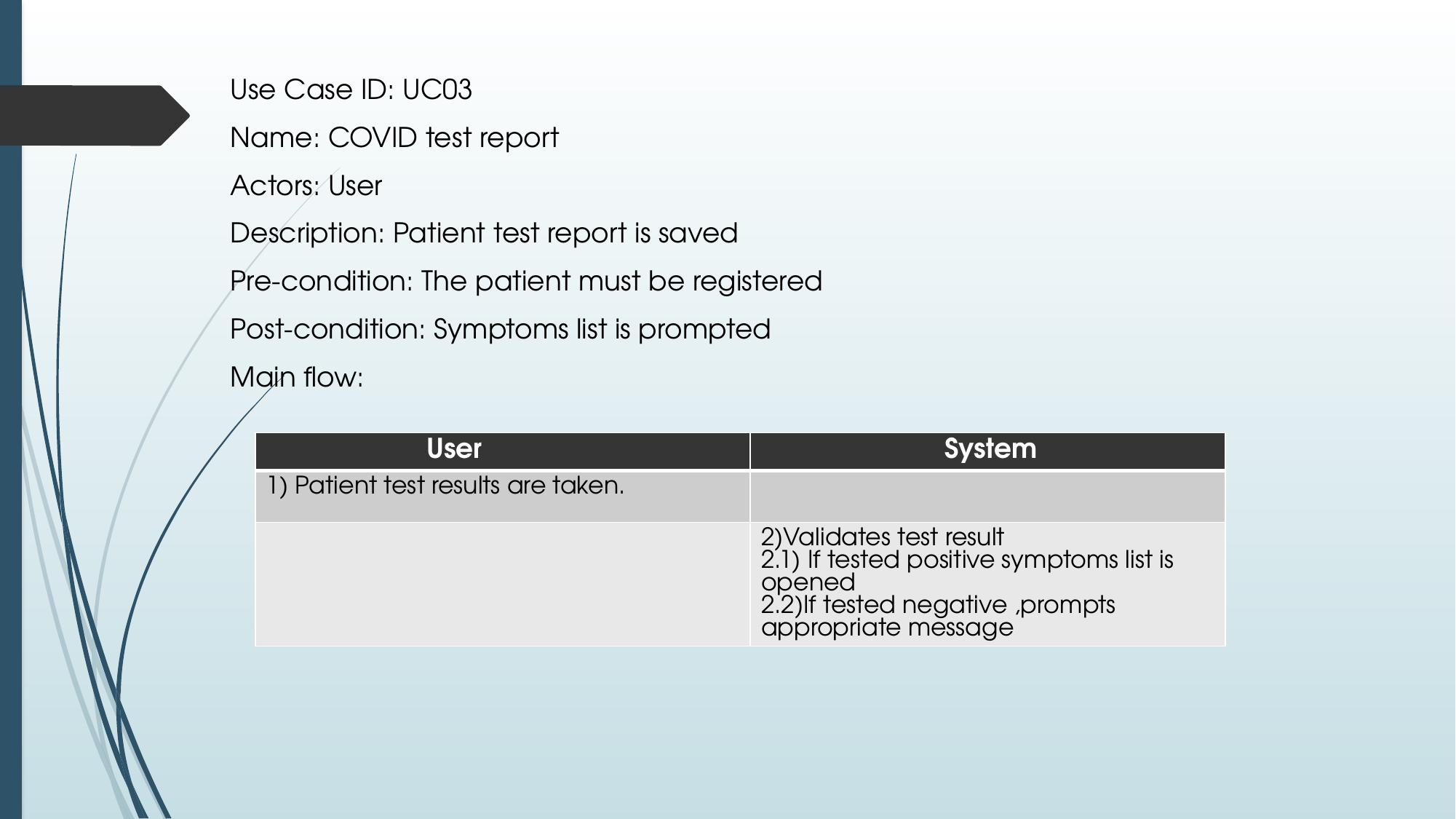

#
Use Case ID: UC03
Name: COVID test report
Actors: User
Description: Patient test report is saved
Pre-condition: The patient must be registered
Post-condition: Symptoms list is prompted
Main flow:

| User | System |
| --- | --- |
| 1) Patient test results are taken. |  |
|  | 2)Validates test result 2.1) If tested positive symptoms list is opened 2.2)If tested negative ,prompts appropriate message |